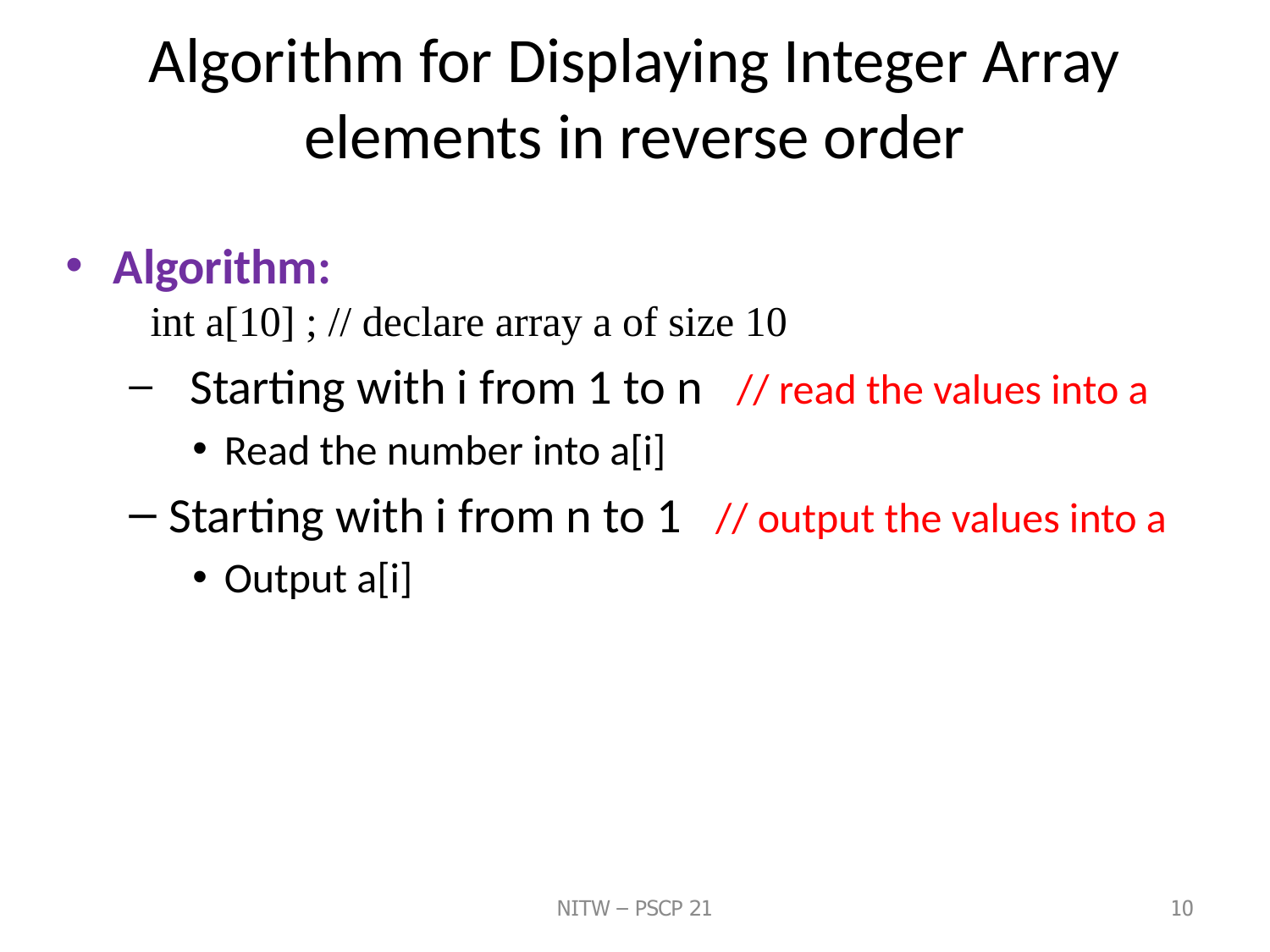

# Algorithm for Displaying Integer Array elements in reverse order

Algorithm:
  int a[10] ; // declare array a of size 10
  Starting with i from 1 to n   // read the values into a
Read the number into a[i]
Starting with i from n to 1   // output the values into a
Output a[i]

NITW – PSCP 21
10